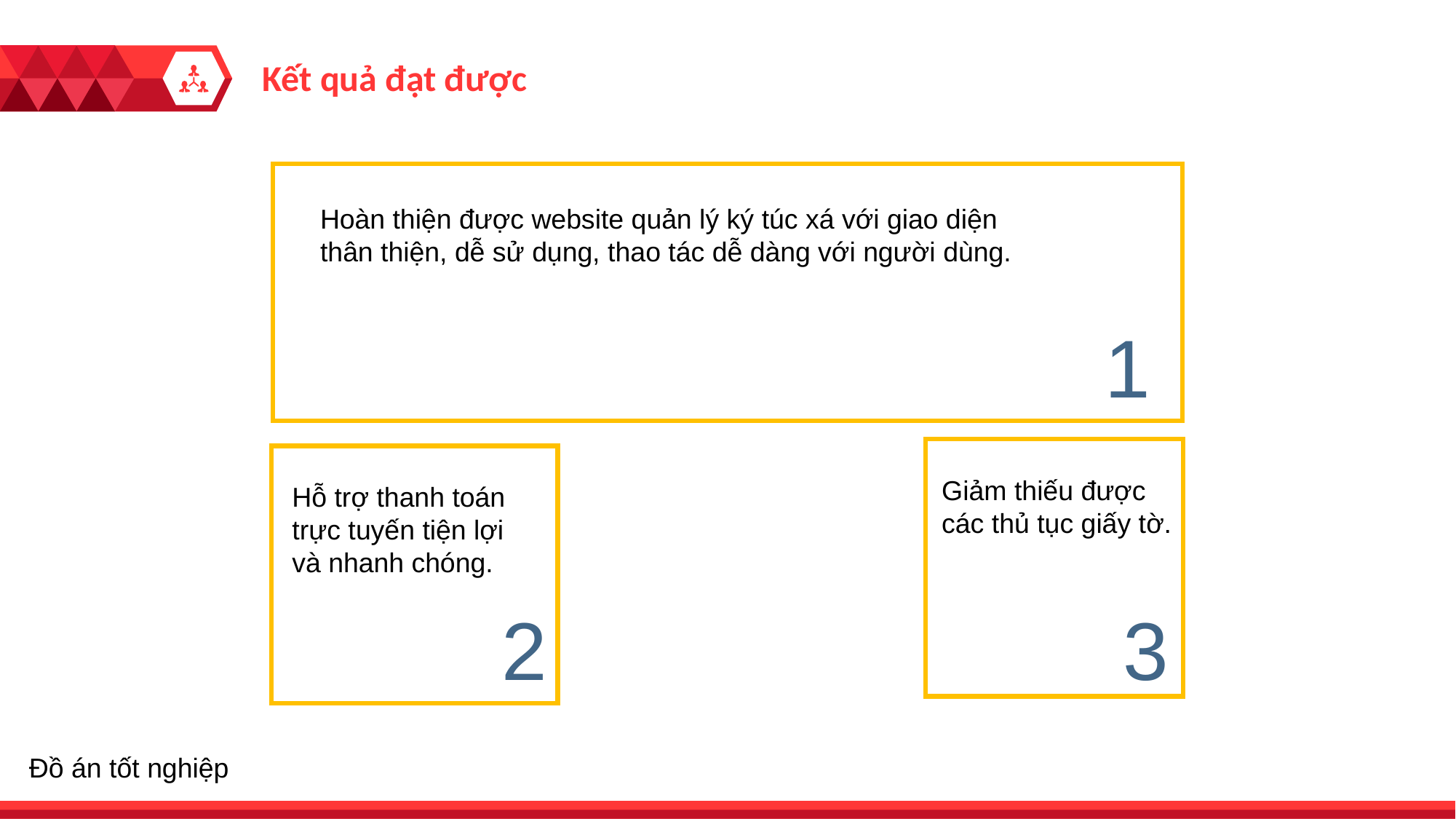

Kết quả đạt được

Hoàn thiện được website quản lý ký túc xá với giao diện thân thiện, dễ sử dụng, thao tác dễ dàng với người dùng.
1

Giảm thiếu được các thủ tục giấy tờ.

Hỗ trợ thanh toán trực tuyến tiện lợi và nhanh chóng.
2
3
Đồ án tốt nghiệp